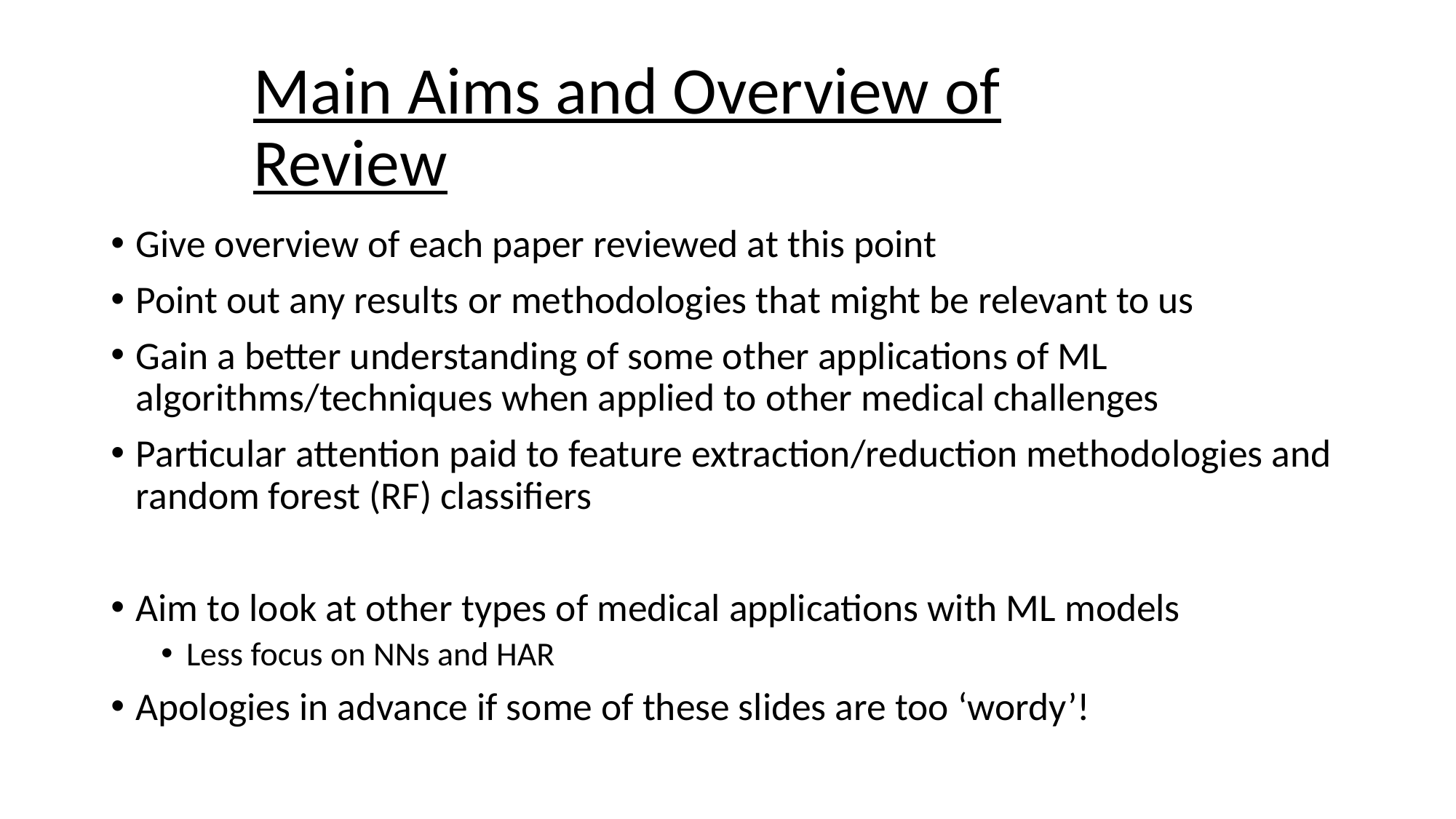

# Main Aims and Overview of Review
Give overview of each paper reviewed at this point
Point out any results or methodologies that might be relevant to us
Gain a better understanding of some other applications of ML algorithms/techniques when applied to other medical challenges
Particular attention paid to feature extraction/reduction methodologies and random forest (RF) classifiers

Aim to look at other types of medical applications with ML models
Less focus on NNs and HAR
Apologies in advance if some of these slides are too ‘wordy’!